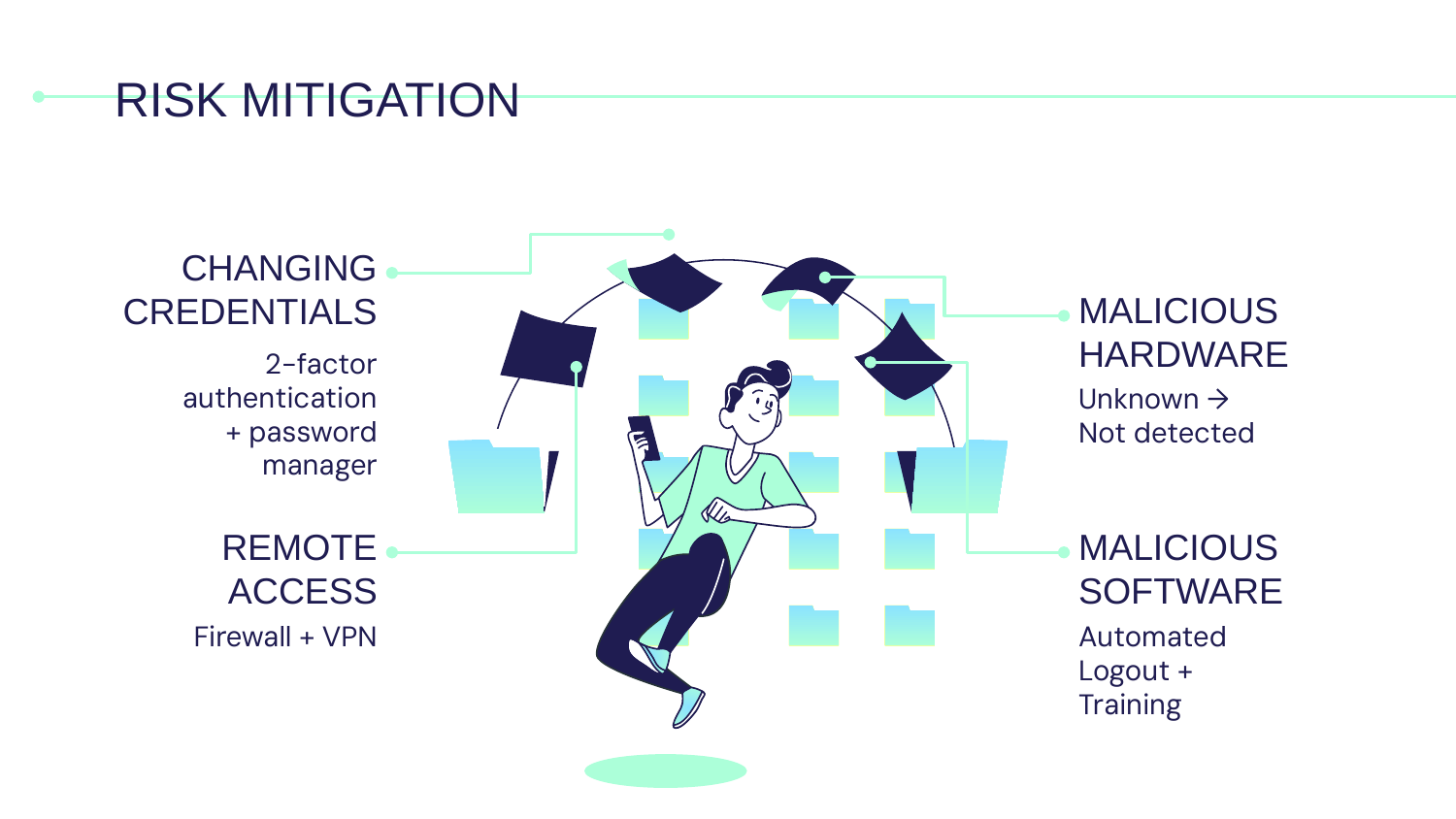

# RISK MITIGATION
CHANGING CREDENTIALS

MALICIOUS HARDWARE
2-factor authentication + password manager
Unknown → Not detected
REMOTE ACCESS
MALICIOUS SOFTWARE
Firewall + VPN
Automated Logout + Training